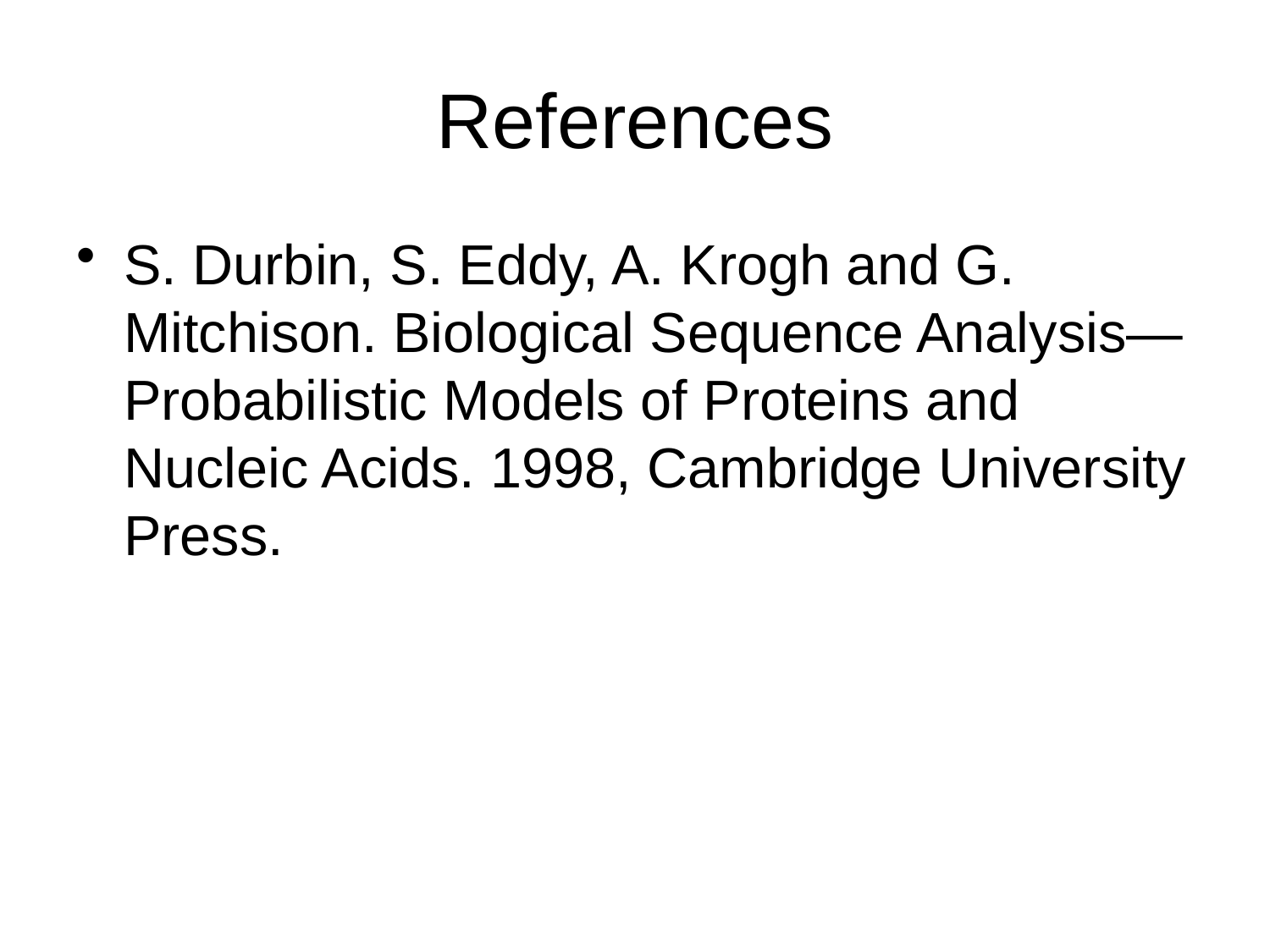

# References
S. Durbin, S. Eddy, A. Krogh and G. Mitchison. Biological Sequence Analysis—Probabilistic Models of Proteins and Nucleic Acids. 1998, Cambridge University Press.